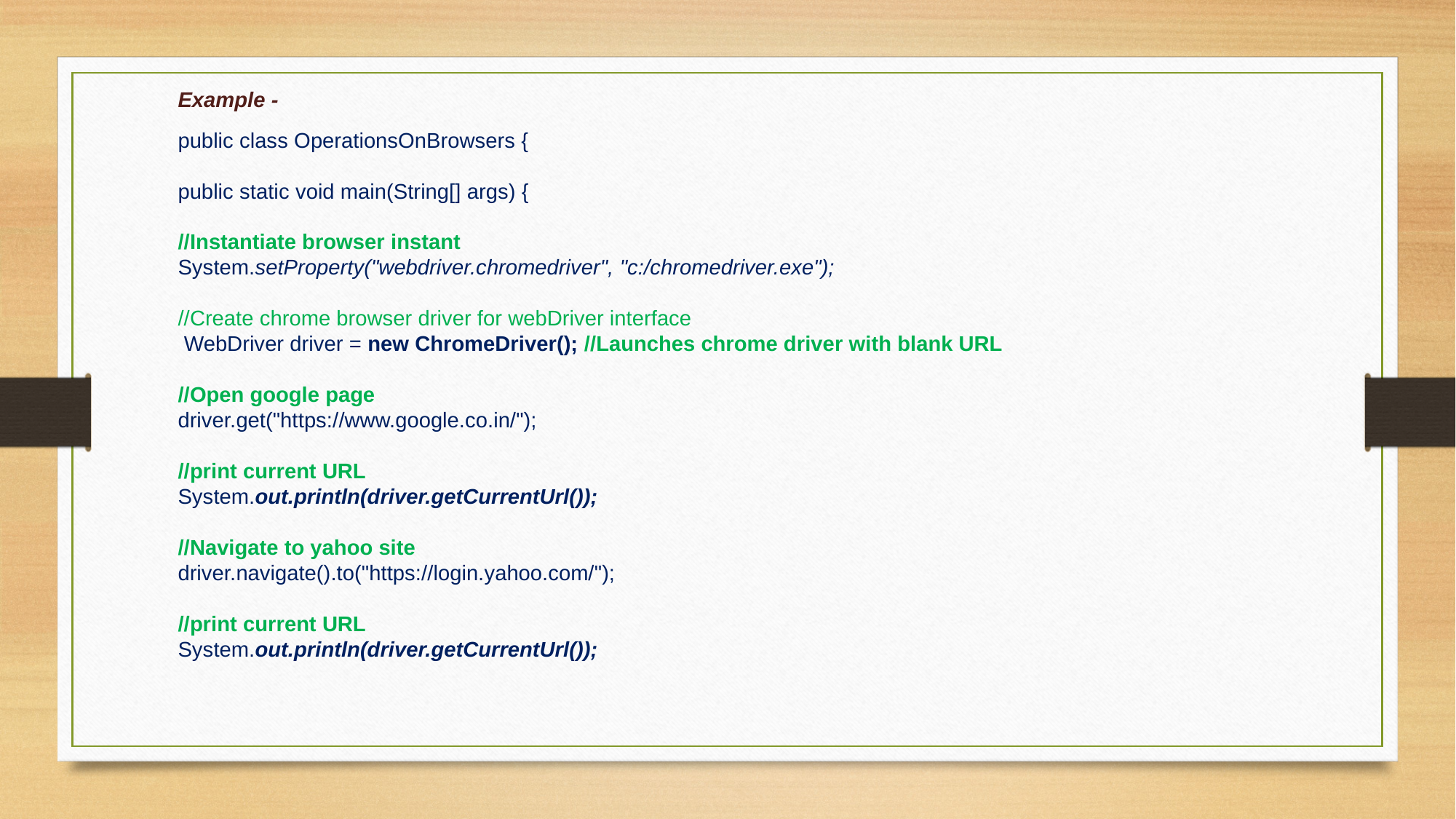

Example -
public class OperationsOnBrowsers {

public static void main(String[] args) {

//Instantiate browser instant
System.setProperty("webdriver.chromedriver", "c:/chromedriver.exe");

//Create chrome browser driver for webDriver interface
 WebDriver driver = new ChromeDriver(); //Launches chrome driver with blank URL

//Open google page
driver.get("https://www.google.co.in/");

//print current URL
System.out.println(driver.getCurrentUrl());

//Navigate to yahoo site
driver.navigate().to("https://login.yahoo.com/");

//print current URL
System.out.println(driver.getCurrentUrl());